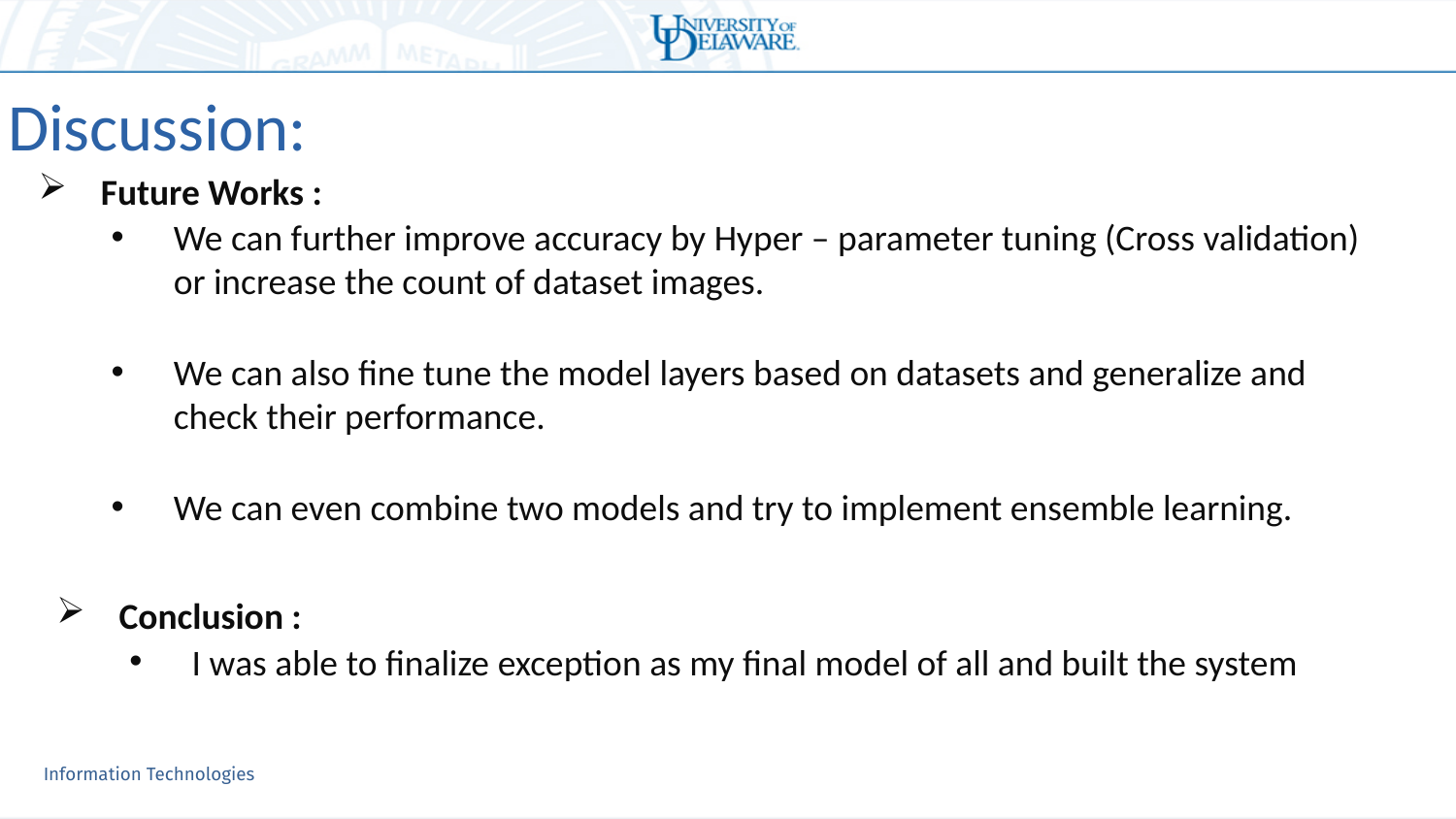

Discussion:
Future Works :
We can further improve accuracy by Hyper – parameter tuning (Cross validation) or increase the count of dataset images.

We can also fine tune the model layers based on datasets and generalize and check their performance.

We can even combine two models and try to implement ensemble learning.
Conclusion :
I was able to finalize exception as my final model of all and built the system